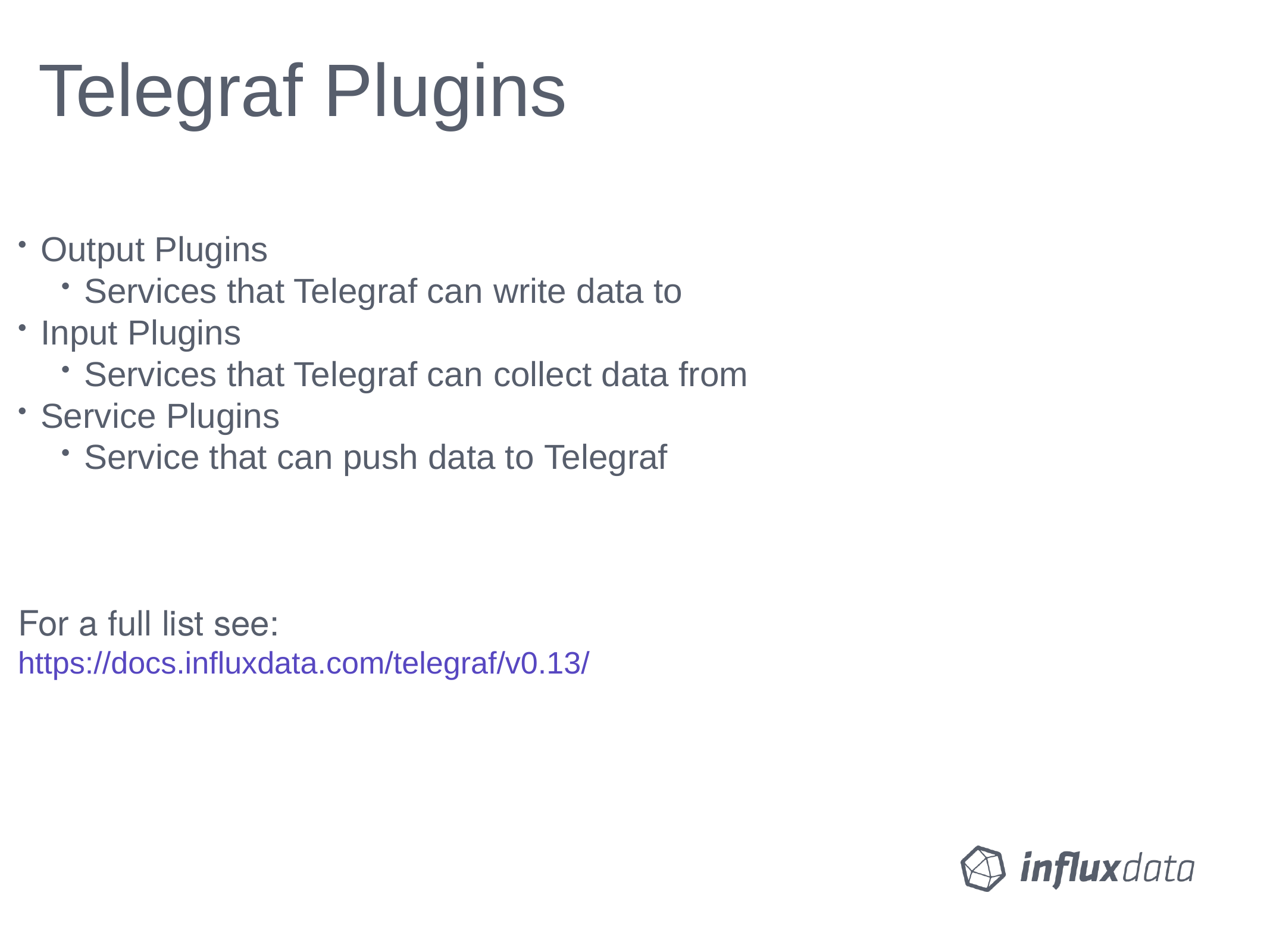

# Telegraf Plugins
Output Plugins
Services that Telegraf can write data to
Input Plugins
Services that Telegraf can collect data from
Service Plugins
Service that can push data to Telegraf

For a full list see:
https://docs.influxdata.com/telegraf/v0.13/